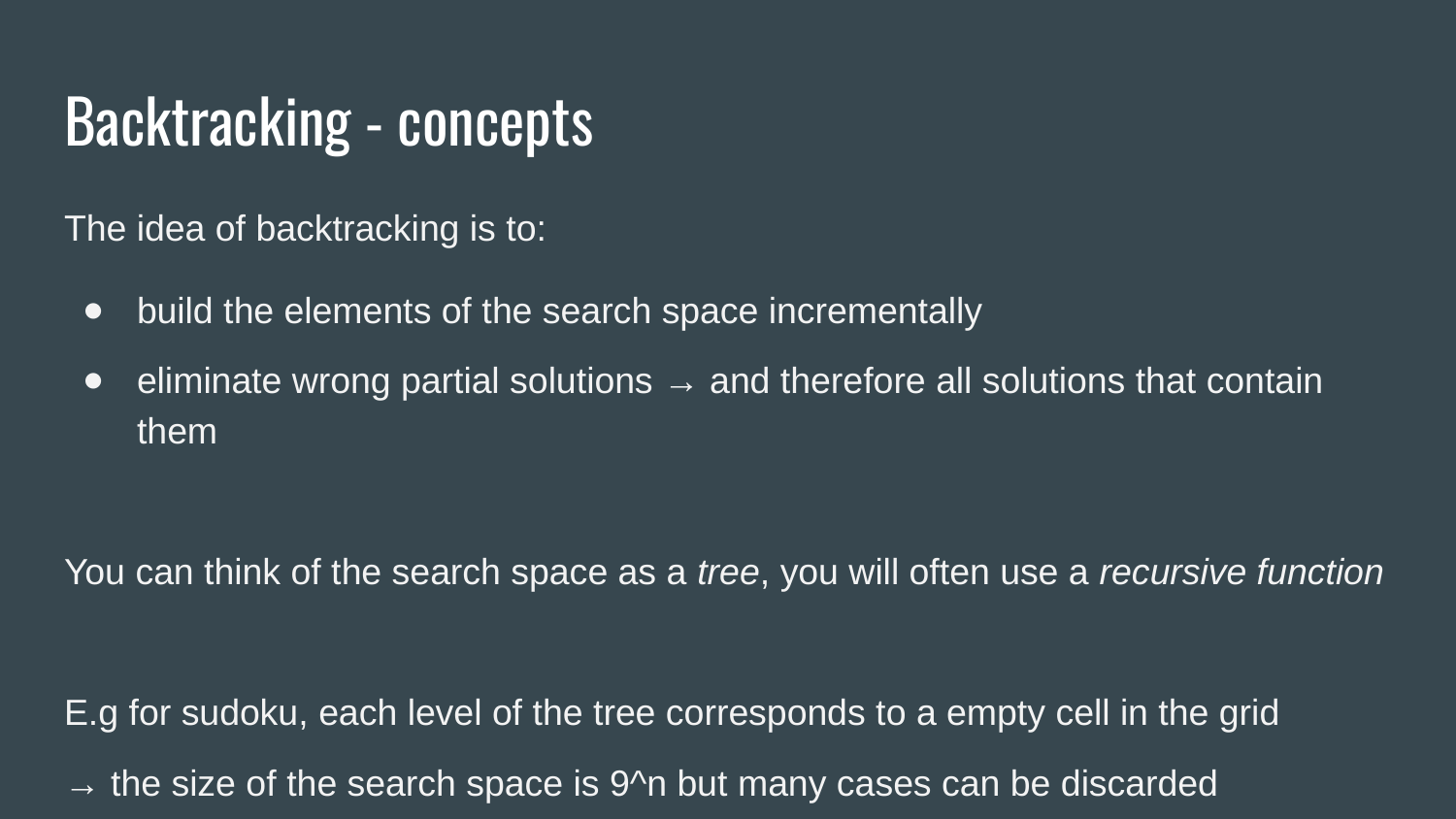

# Backtracking - concepts
The idea of backtracking is to:
build the elements of the search space incrementally
eliminate wrong partial solutions → and therefore all solutions that contain them

You can think of the search space as a tree, you will often use a recursive function

E.g for sudoku, each level of the tree corresponds to a empty cell in the grid
→ the size of the search space is 9^n but many cases can be discarded